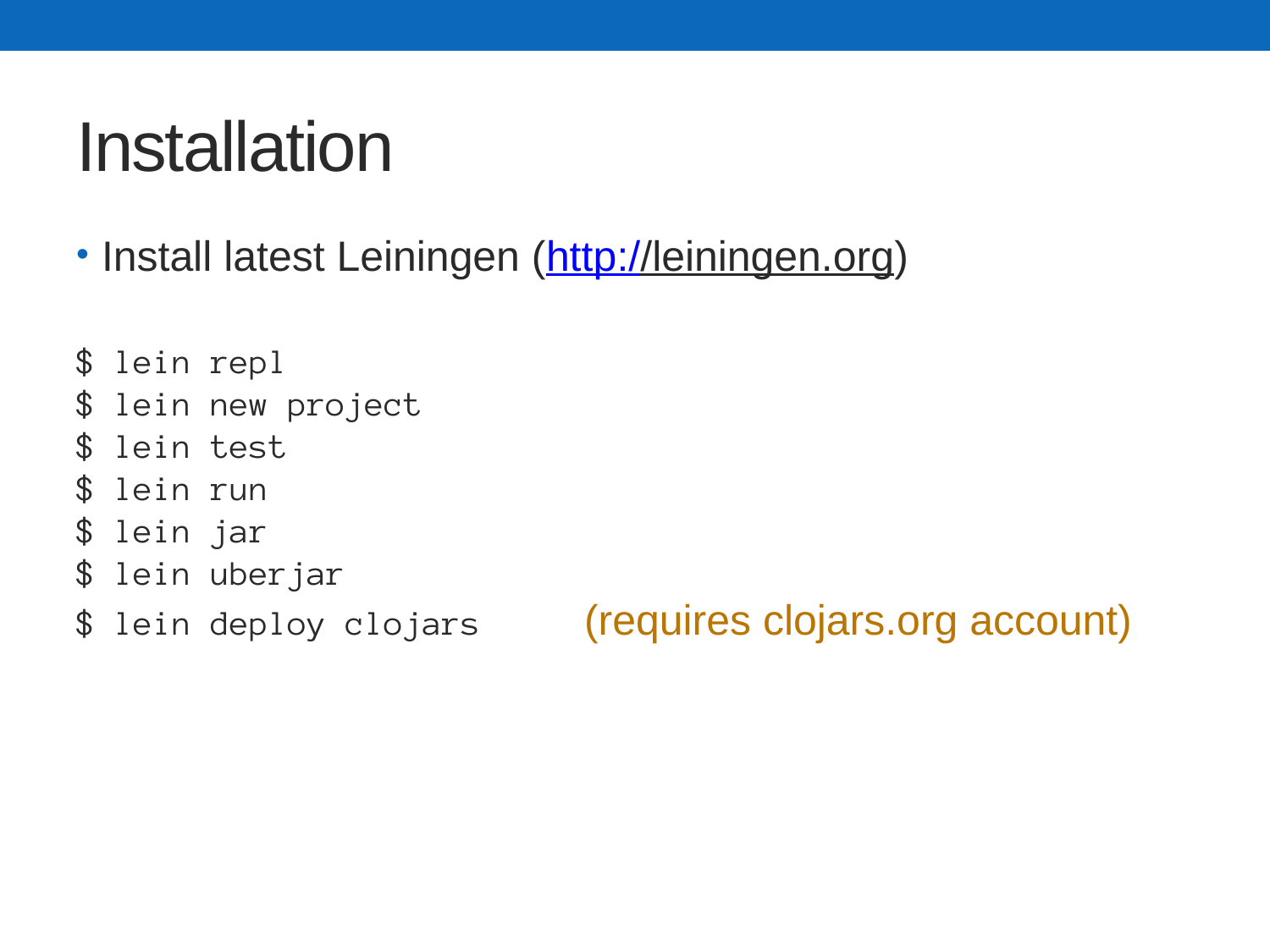

# Installation
Install latest Leiningen (http://leiningen.org)
$ lein repl
$ lein new project
$ lein test
$ lein run
$ lein jar
$ lein uberjar
$ lein deploy clojars	(requires clojars.org account)